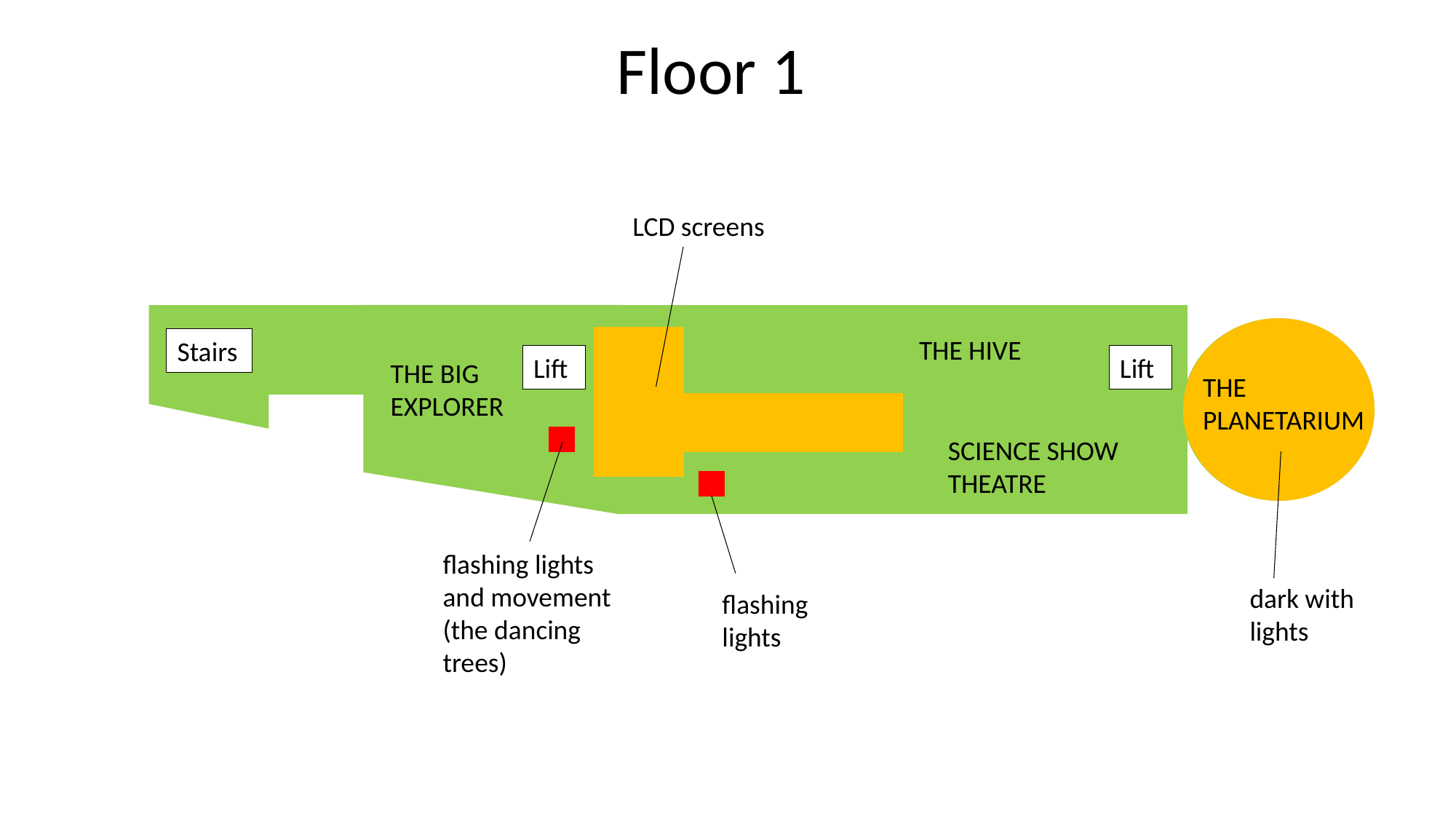

Floor 1
LCD screens

THE HIVE
Stairs
Lift
Lift
THE BIG EXPLORER
THE PLANETARIUM

SCIENCE SHOW THEATRE

flashing lights and movement
(the dancing trees)

dark with lights

flashing lights